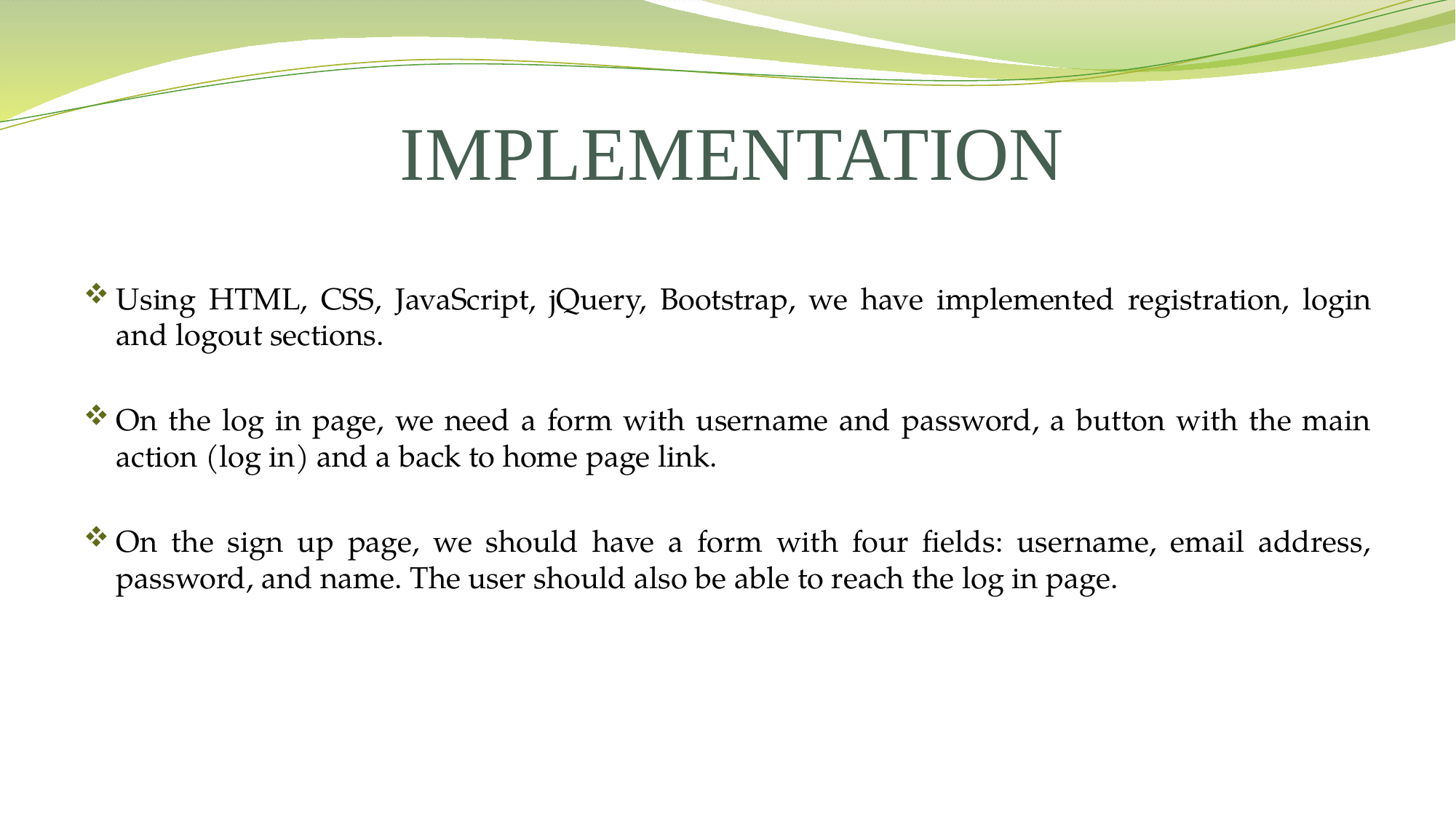

# IMPLEMENTATION

Using HTML, CSS, JavaScript, jQuery, Bootstrap, we have implemented registration, login and logout sections.

On the log in page, we need a form with username and password, a button with the main action (log in) and a back to home page link.

On the sign up page, we should have a form with four fields: username, email address, password, and name. The user should also be able to reach the log in page.